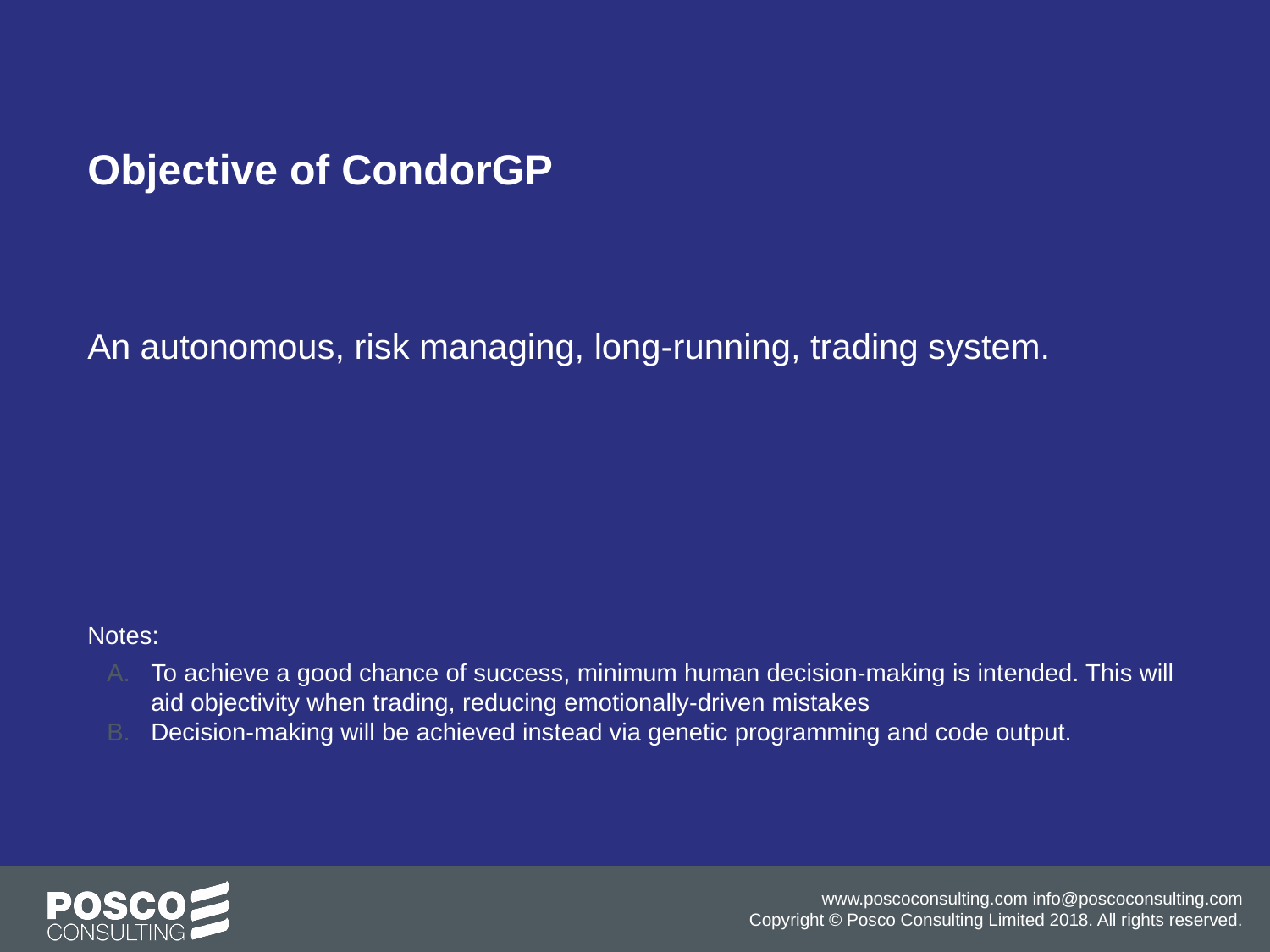

Objective of CondorGP

An autonomous, risk managing, long-running, trading system.

Notes:
To achieve a good chance of success, minimum human decision-making is intended. This will aid objectivity when trading, reducing emotionally-driven mistakes
Decision-making will be achieved instead via genetic programming and code output.